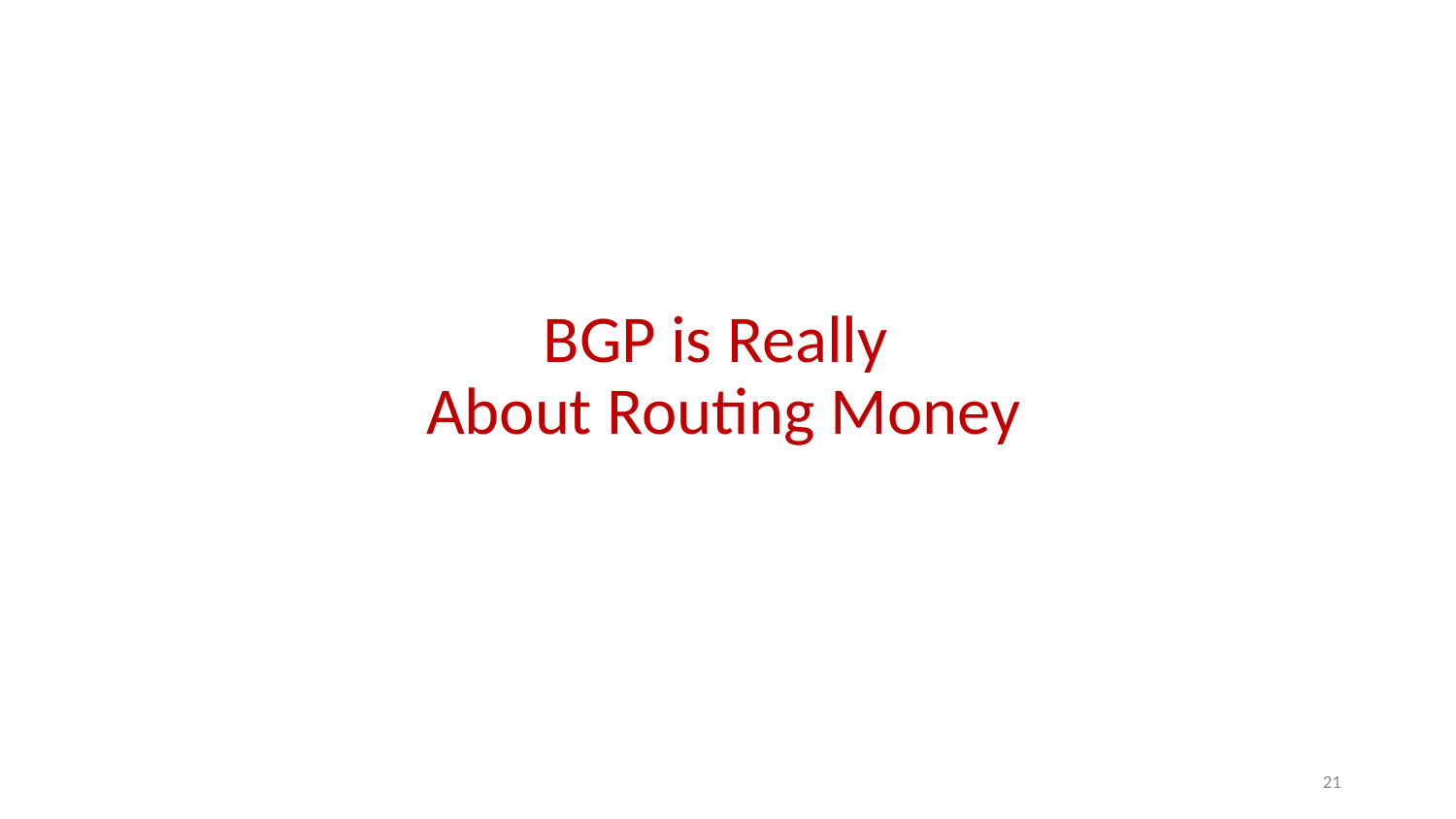

# BGP is Really About Routing Money
21